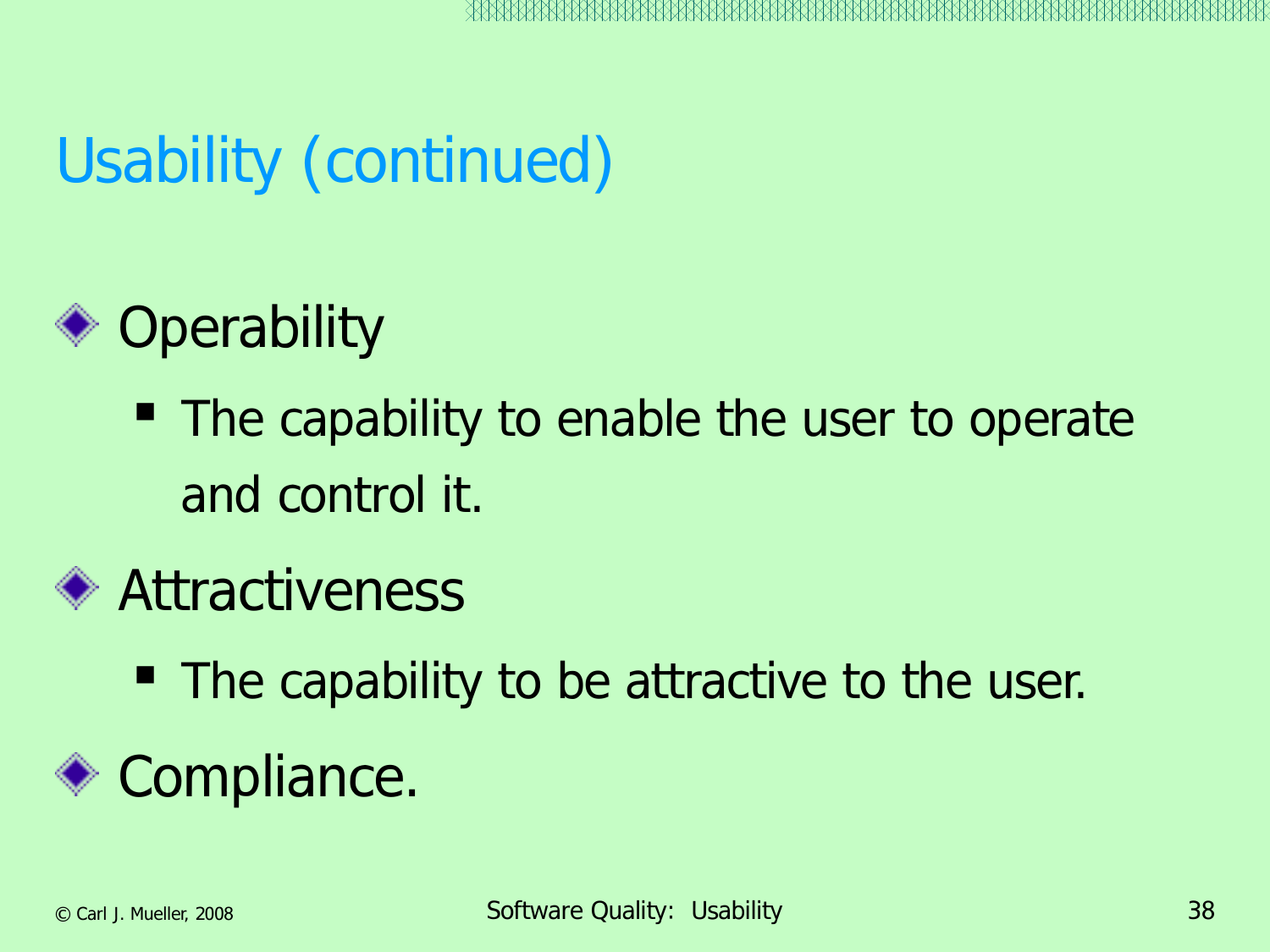

# Usability (continued)
Operability
The capability to enable the user to operate and control it.
Attractiveness
The capability to be attractive to the user.
Compliance.
© Carl J. Mueller, 2008
Software Quality:  Usability
38